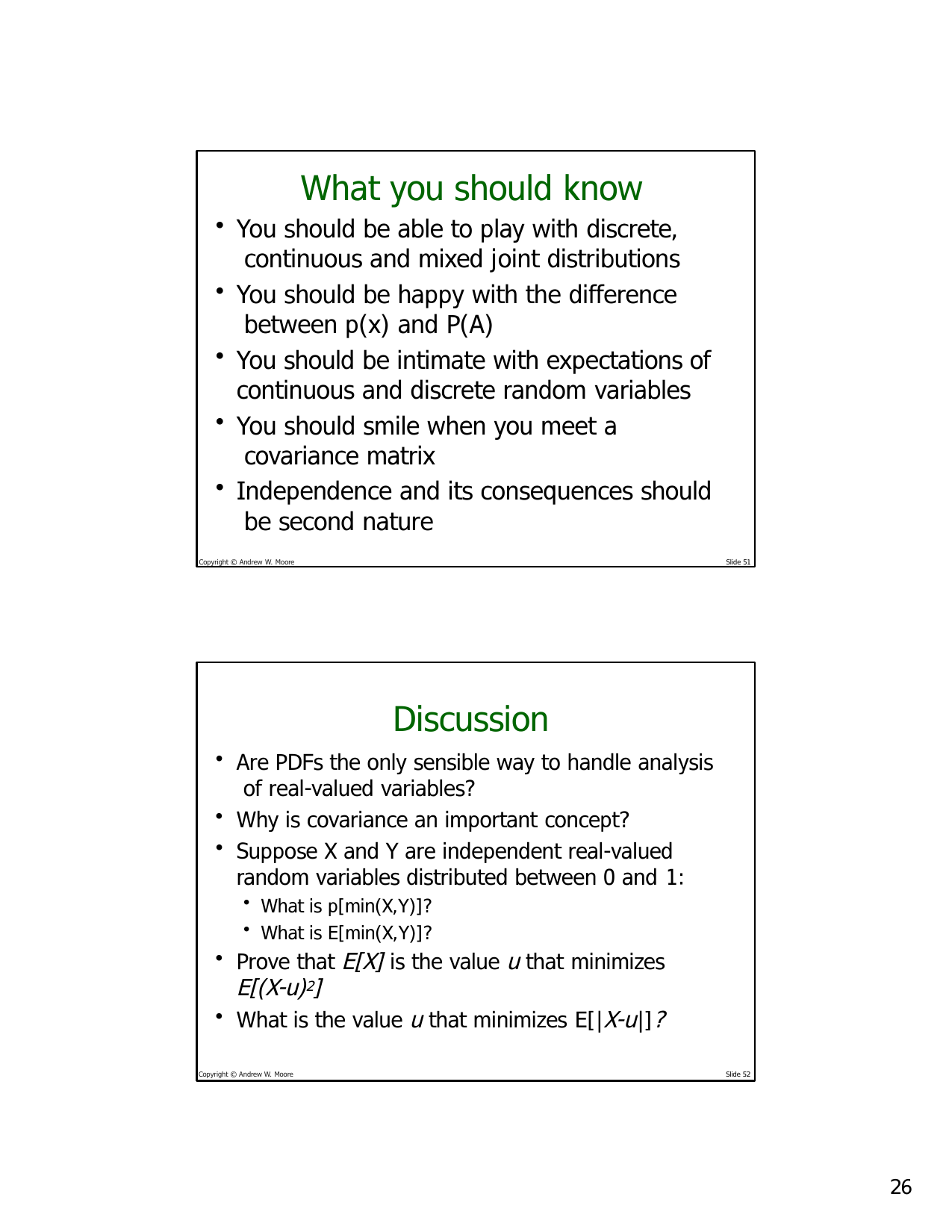

What you should know
You should be able to play with discrete,  continuous and mixed joint distributions
You should be happy with the difference  between p(x) and P(A)
You should be intimate with expectations of  continuous and discrete random variables
You should smile when you meet a  covariance matrix
Independence and its consequences should  be second nature
Copyright © Andrew W. Moore	Slide 51

Discussion
Are PDFs the only sensible way to handle analysis  of real-valued variables?
Why is covariance an important concept?
Suppose X and Y are independent real-valued  random variables distributed between 0 and 1:
What is p[min(X,Y)]?
What is E[min(X,Y)]?
Prove that E[X] is the value u that minimizes
E[(X-u)2]
What is the value u that minimizes E[|X-u|]?
Copyright © Andrew W. Moore
Slide 52
26